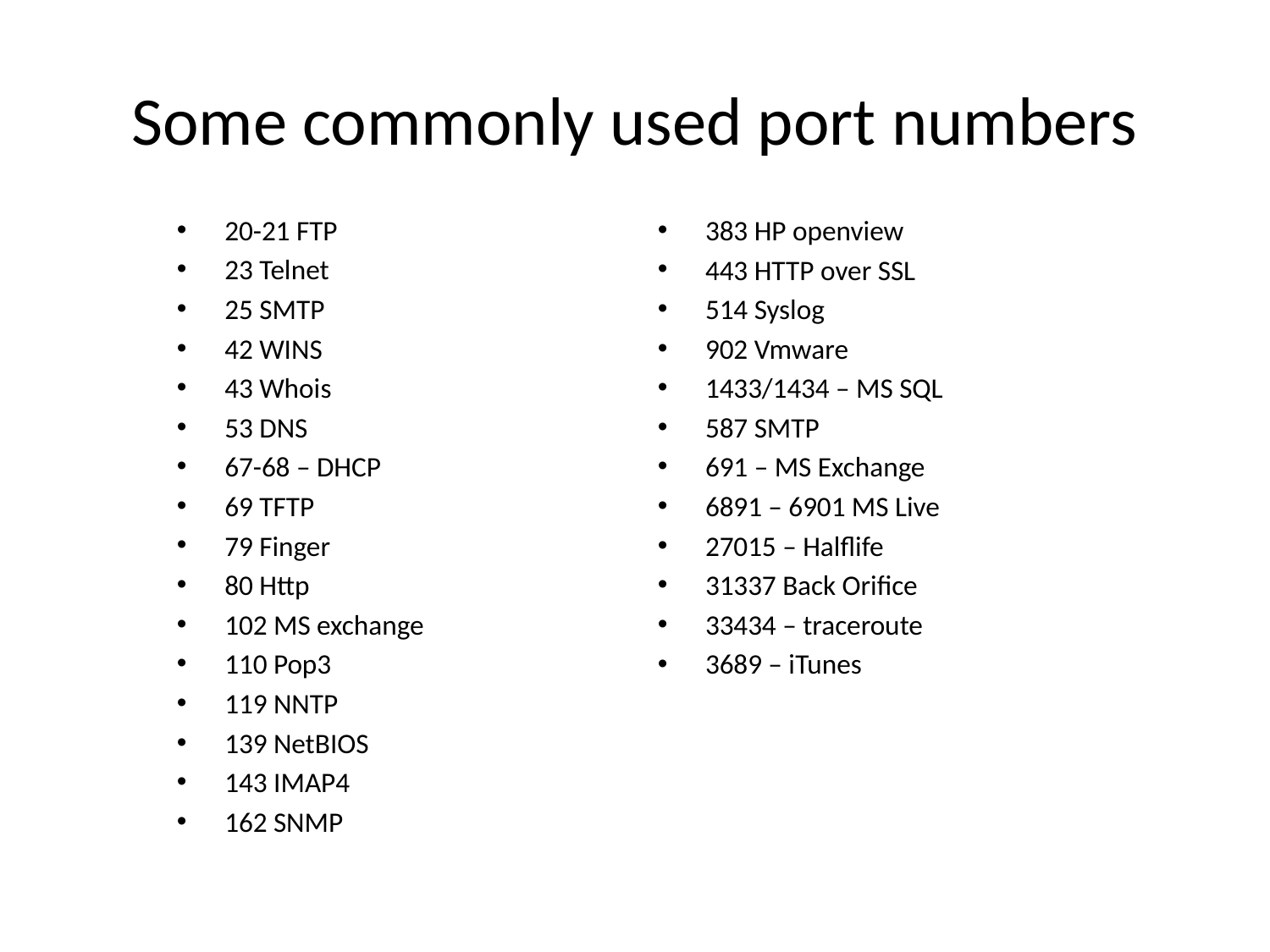

# Some commonly used port numbers
20-21 FTP
23 Telnet
25 SMTP
42 WINS
43 Whois
53 DNS
67-68 – DHCP
69 TFTP
79 Finger
80 Http
102 MS exchange
110 Pop3
119 NNTP
139 NetBIOS
143 IMAP4
162 SNMP
383 HP openview
443 HTTP over SSL
514 Syslog
902 Vmware
1433/1434 – MS SQL
587 SMTP
691 – MS Exchange
6891 – 6901 MS Live
27015 – Halflife
31337 Back Orifice
33434 – traceroute
3689 – iTunes